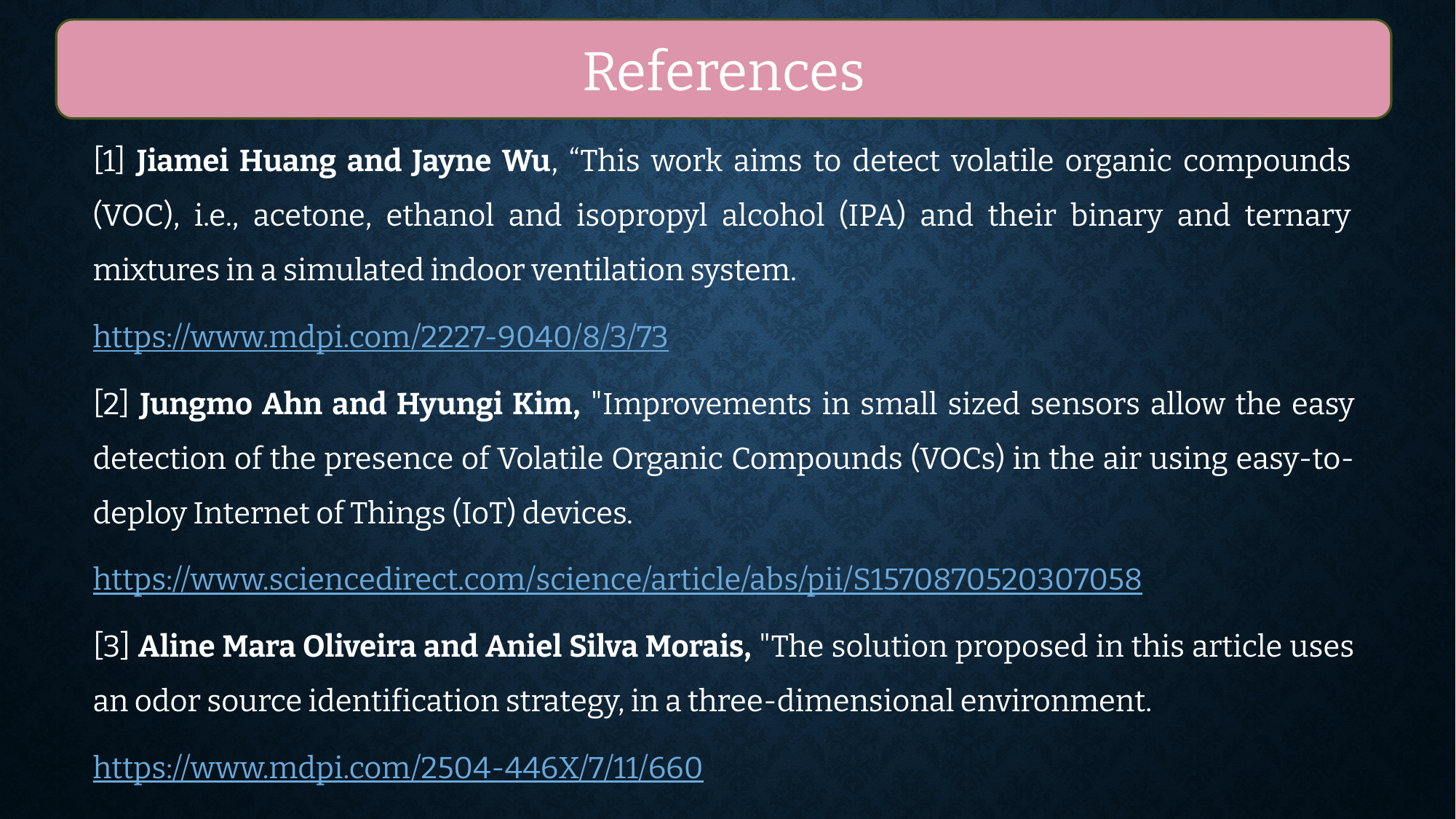

References
[1] Jiamei Huang and Jayne Wu, “This work aims to detect volatile organic compounds (VOC), i.e., acetone, ethanol and isopropyl alcohol (IPA) and their binary and ternary mixtures in a simulated indoor ventilation system.
https://www.mdpi.com/2227-9040/8/3/73
[2] Jungmo Ahn and Hyungi Kim, "Improvements in small sized sensors allow the easy detection of the presence of Volatile Organic Compounds (VOCs) in the air using easy-to-deploy Internet of Things (IoT) devices.
https://www.sciencedirect.com/science/article/abs/pii/S1570870520307058
[3] Aline Mara Oliveira and Aniel Silva Morais, "The solution proposed in this article uses an odor source identification strategy, in a three-dimensional environment.
https://www.mdpi.com/2504-446X/7/11/660